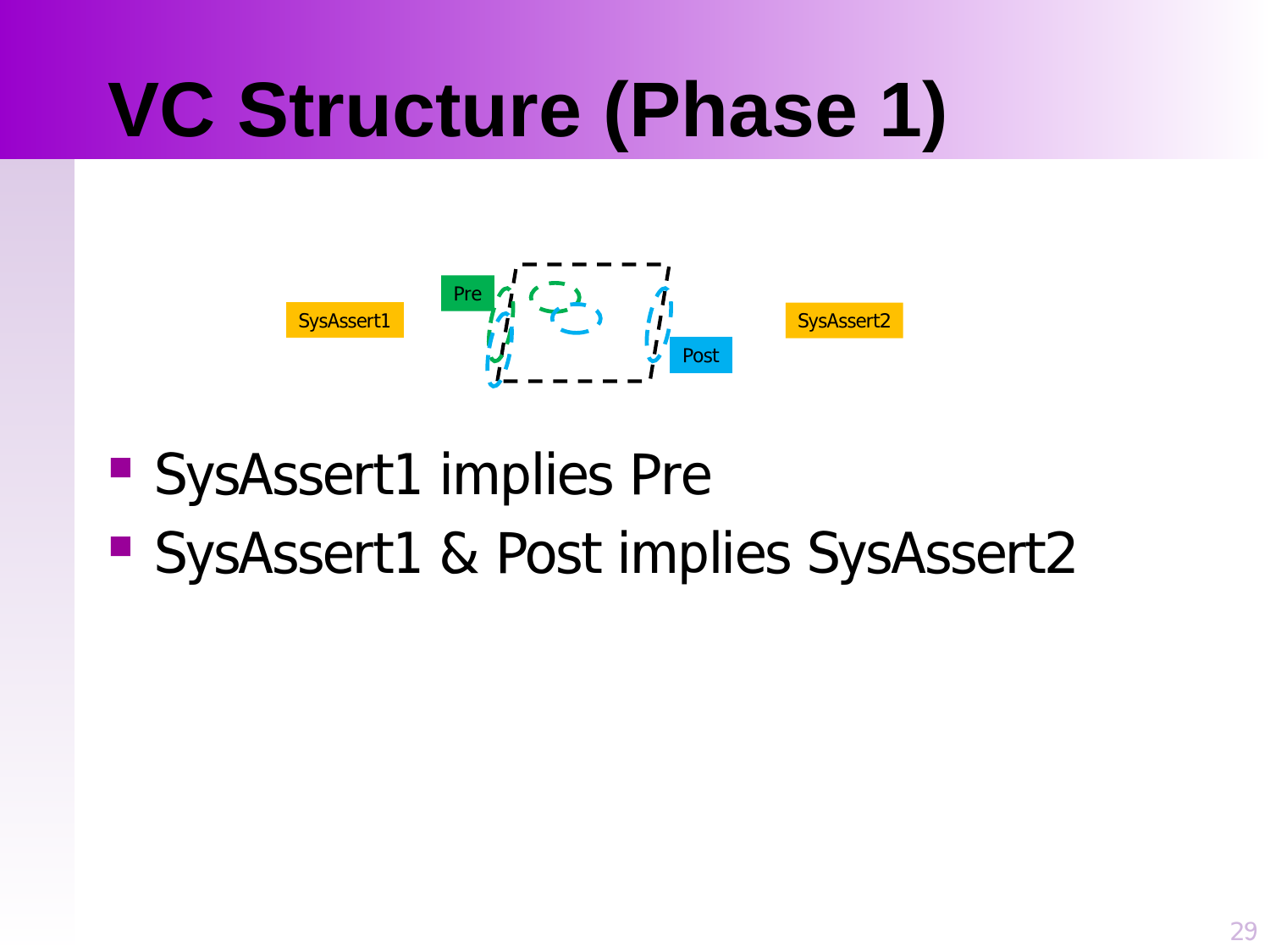

# VC Structure (Phase 1)

Pre

SysAssert1
SysAssert2

Post
SysAssert1 implies Pre
SysAssert1 & Post implies SysAssert2
29